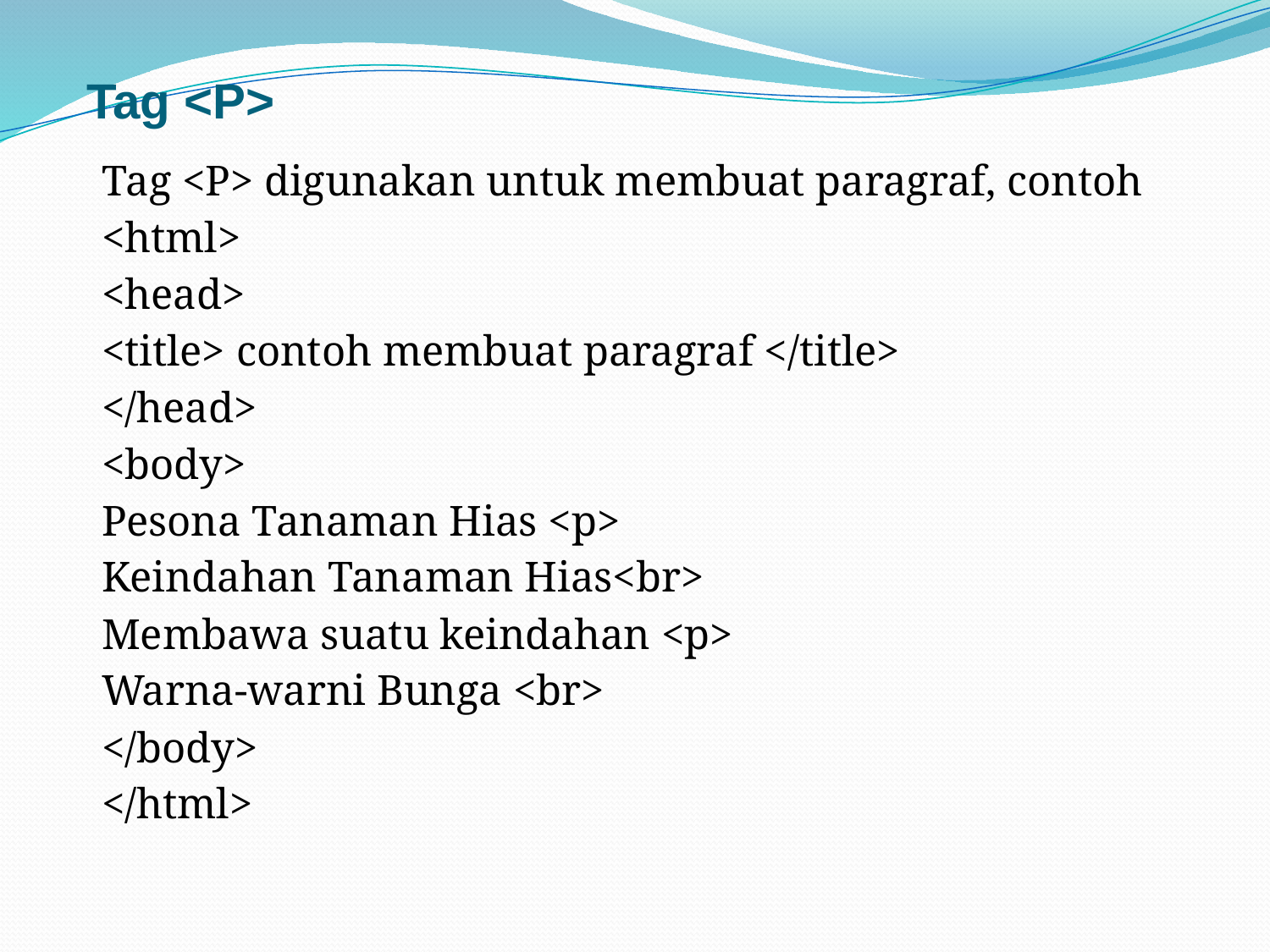

Tag <P>
Tag <P> digunakan untuk membuat paragraf, contoh
<html>
<head>
<title> contoh membuat paragraf </title>
</head>
<body>
Pesona Tanaman Hias <p>
Keindahan Tanaman Hias<br>
Membawa suatu keindahan <p>
Warna-warni Bunga <br>
</body>
</html>